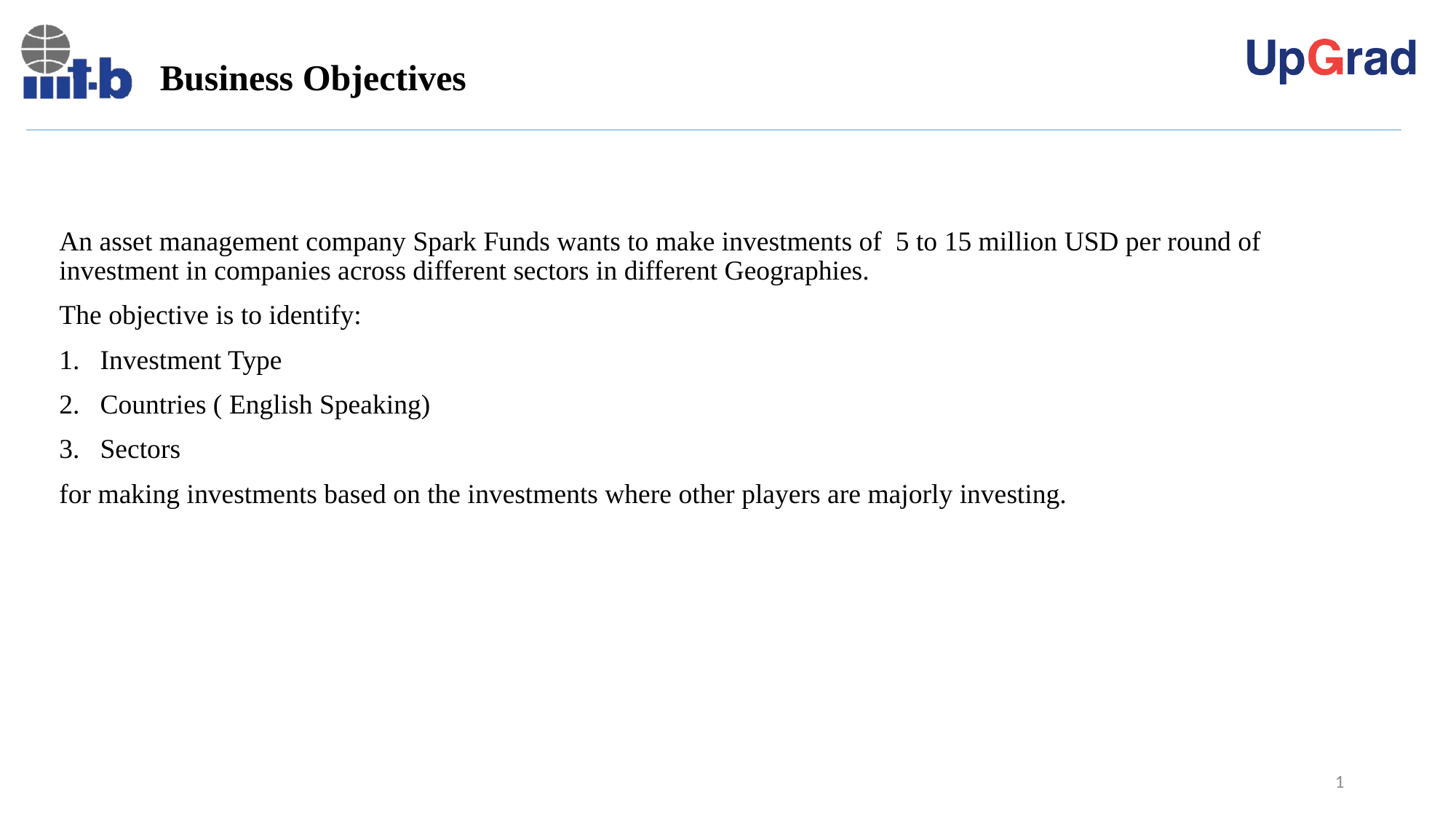

# Business Objectives
An asset management company Spark Funds wants to make investments of  5 to 15 million USD per round of investment in companies across different sectors in different Geographies.
The objective is to identify:
Investment Type
Countries ( English Speaking)
Sectors
for making investments based on the investments where other players are majorly investing.
1